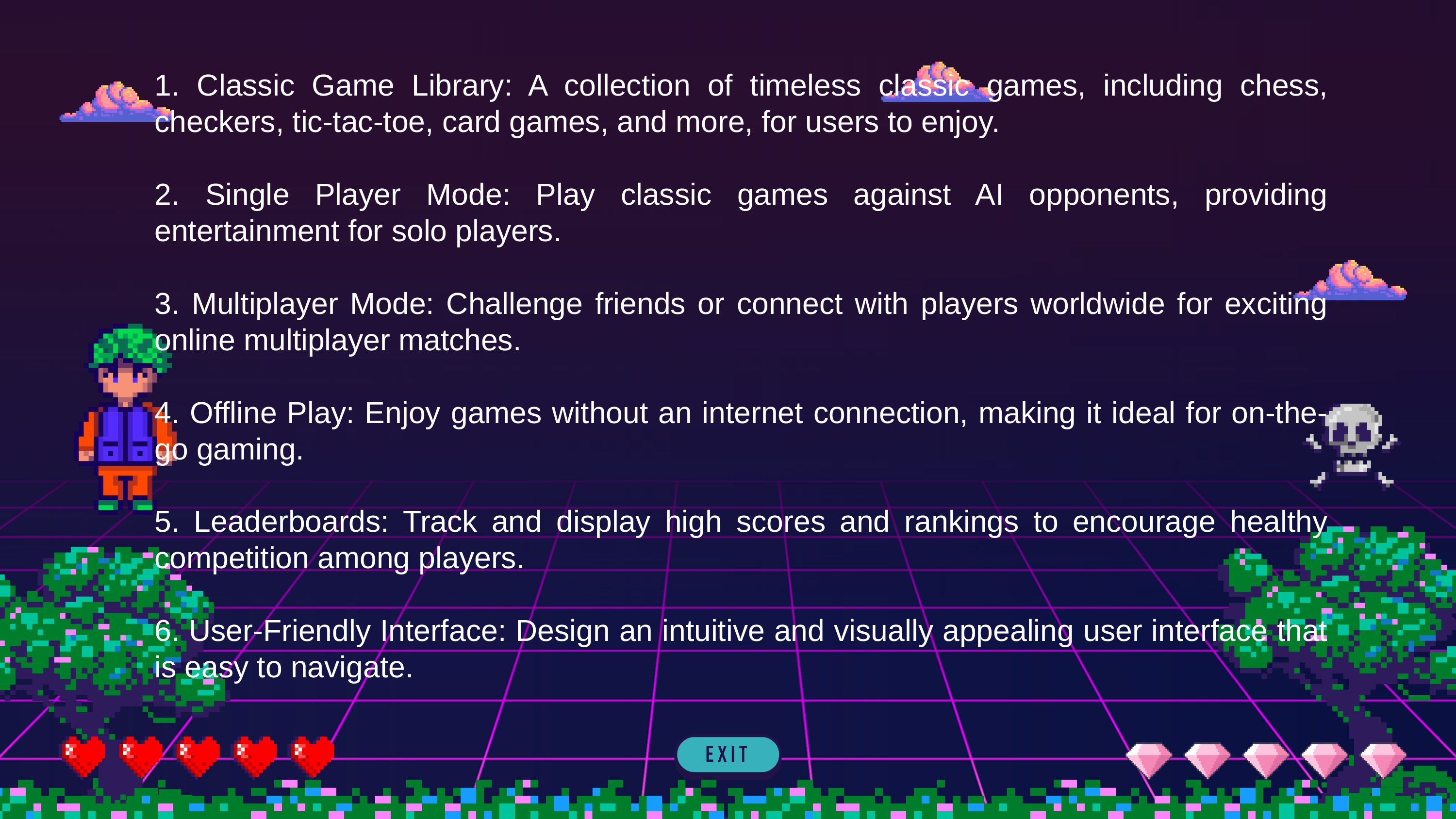

1. Classic Game Library: A collection of timeless classic games, including chess, checkers, tic-tac-toe, card games, and more, for users to enjoy.

2. Single Player Mode: Play classic games against AI opponents, providing entertainment for solo players.

3. Multiplayer Mode: Challenge friends or connect with players worldwide for exciting online multiplayer matches.

4. Offline Play: Enjoy games without an internet connection, making it ideal for on-the-go gaming.

5. Leaderboards: Track and display high scores and rankings to encourage healthy competition among players.

6. User-Friendly Interface: Design an intuitive and visually appealing user interface that is easy to navigate.